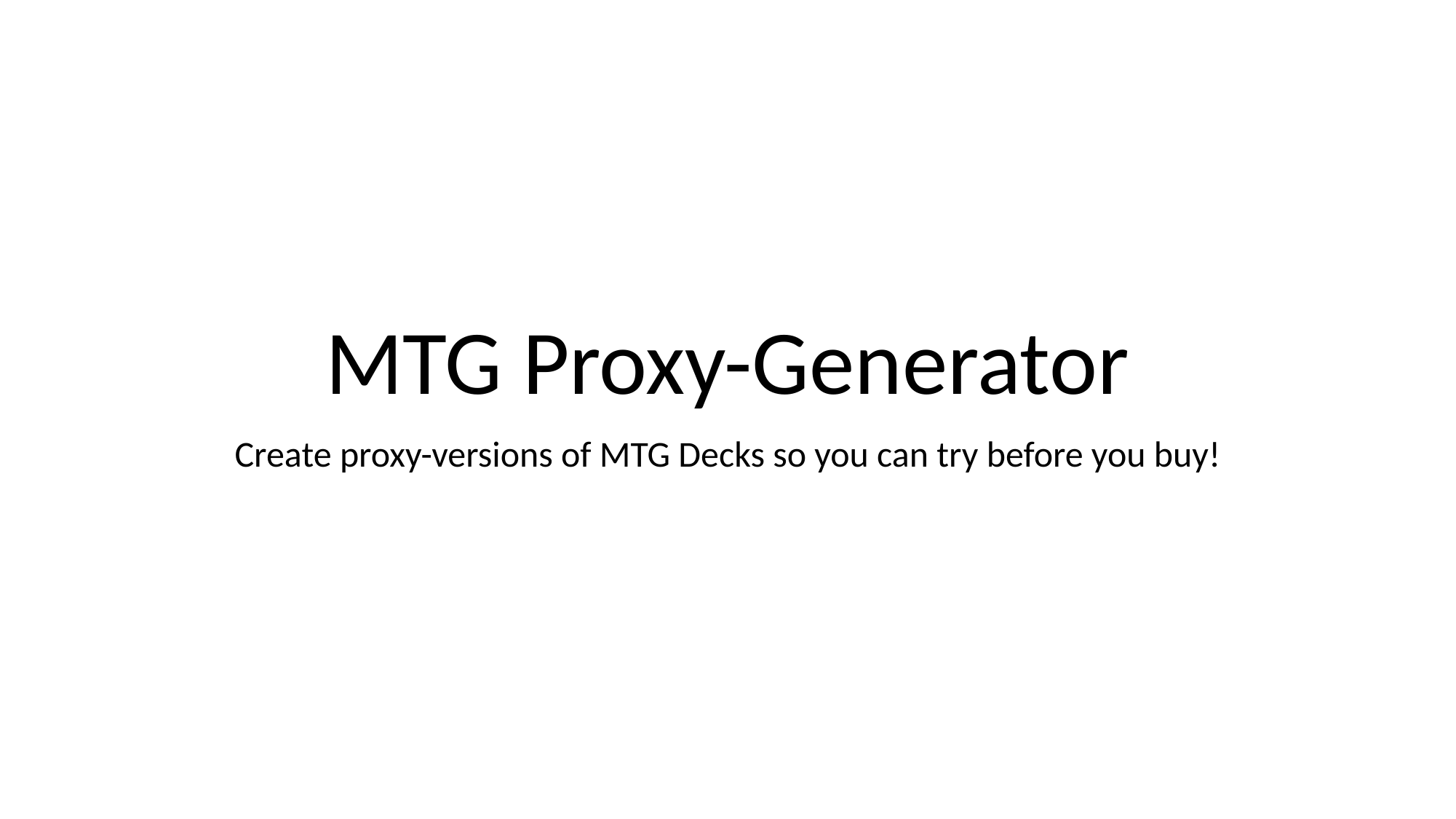

# MTG Proxy-Generator
Create proxy-versions of MTG Decks so you can try before you buy!